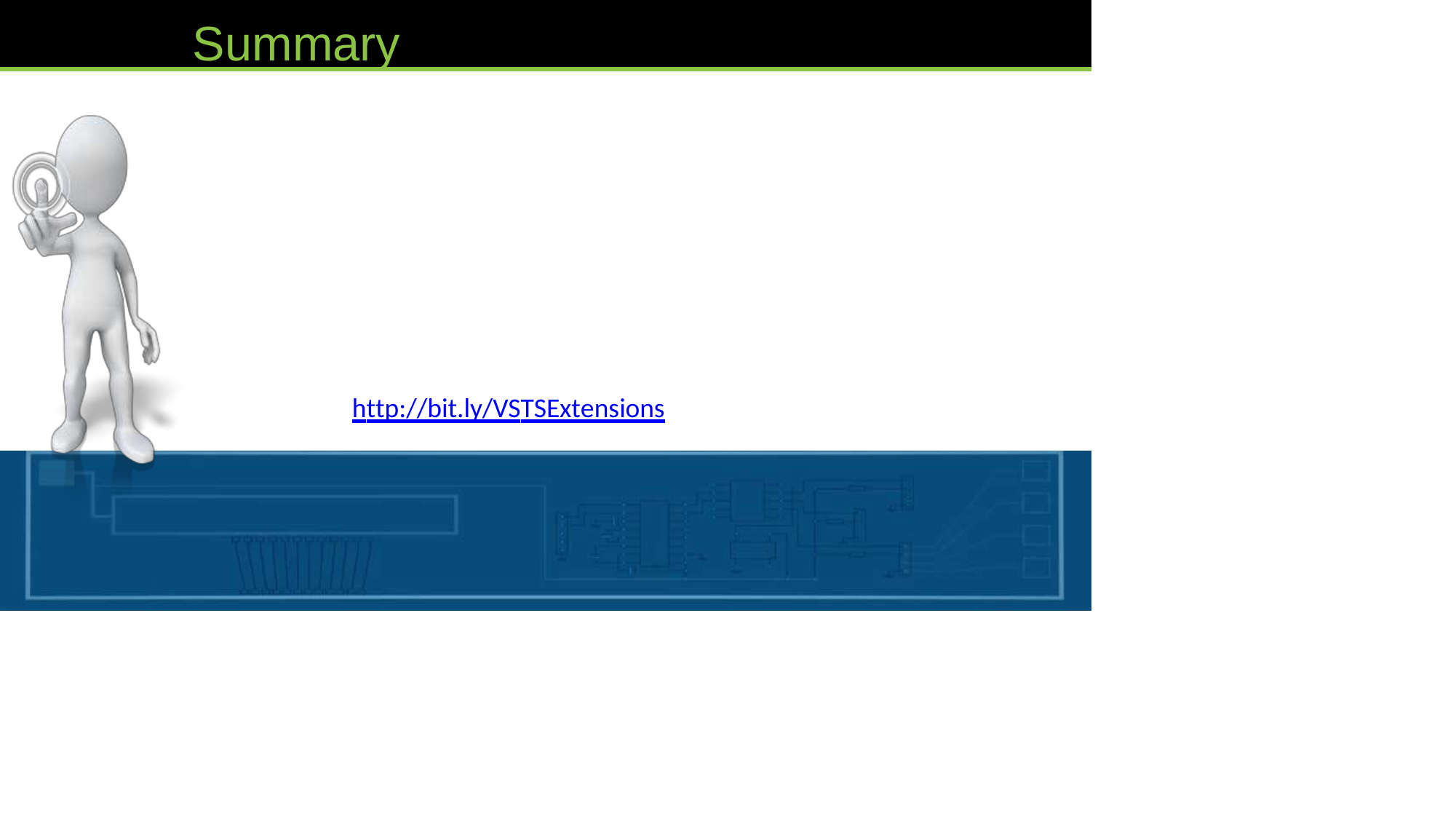

Summary

VSTS/TFS can be extended in many ways
You can extend your automated builds as well as the web UI
Customizations can make full use of existing REST APIs
Build customizations can be Windows specific or cross-platform
You can share your extensions in the Visual Studio Marketplace
At some point you will be able to charge for them if desired
Start here: http://bit.ly/VSTSExtensions